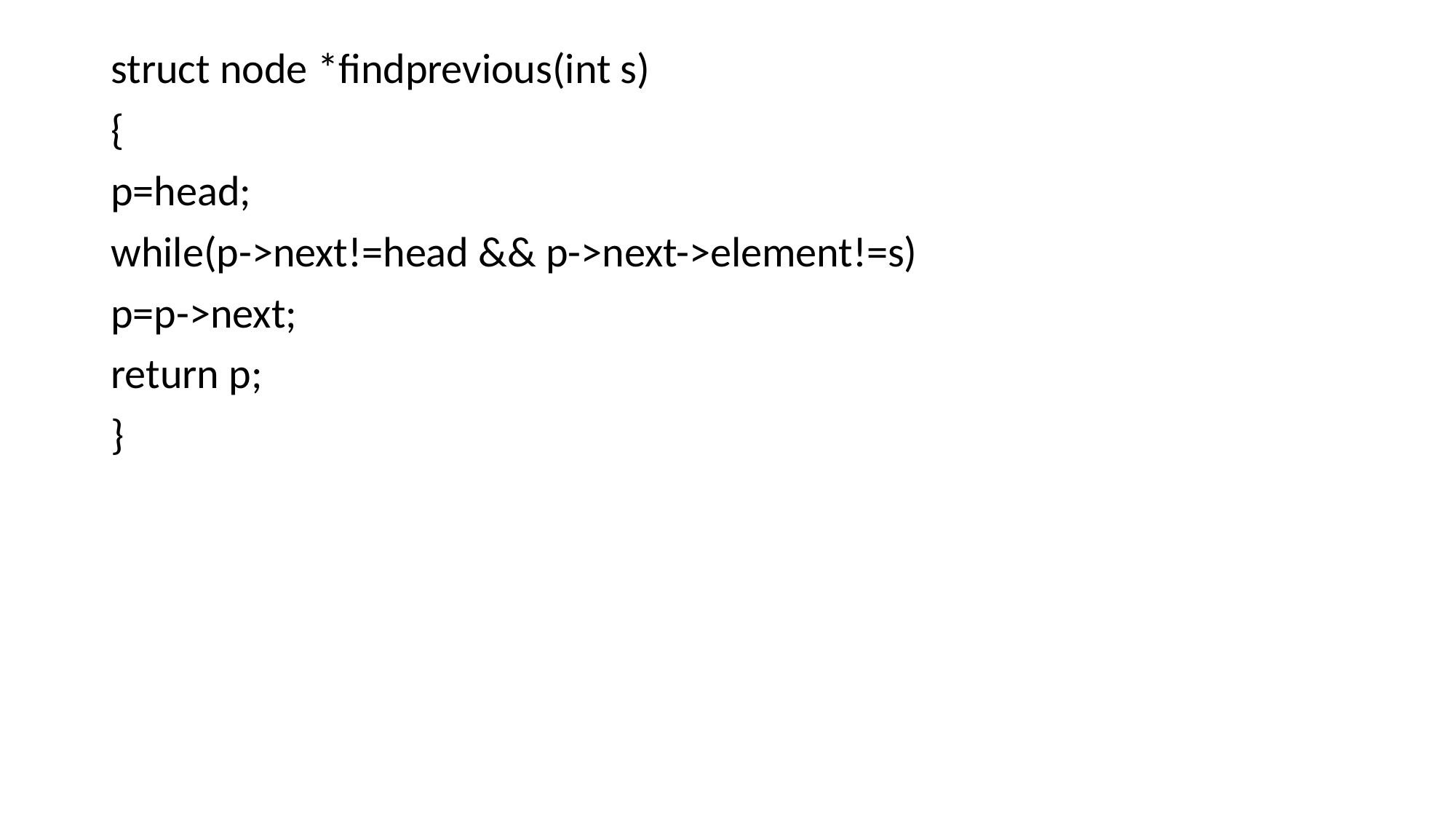

struct node *findprevious(int s)
{
p=head;
while(p->next!=head && p->next->element!=s)
p=p->next;
return p;
}